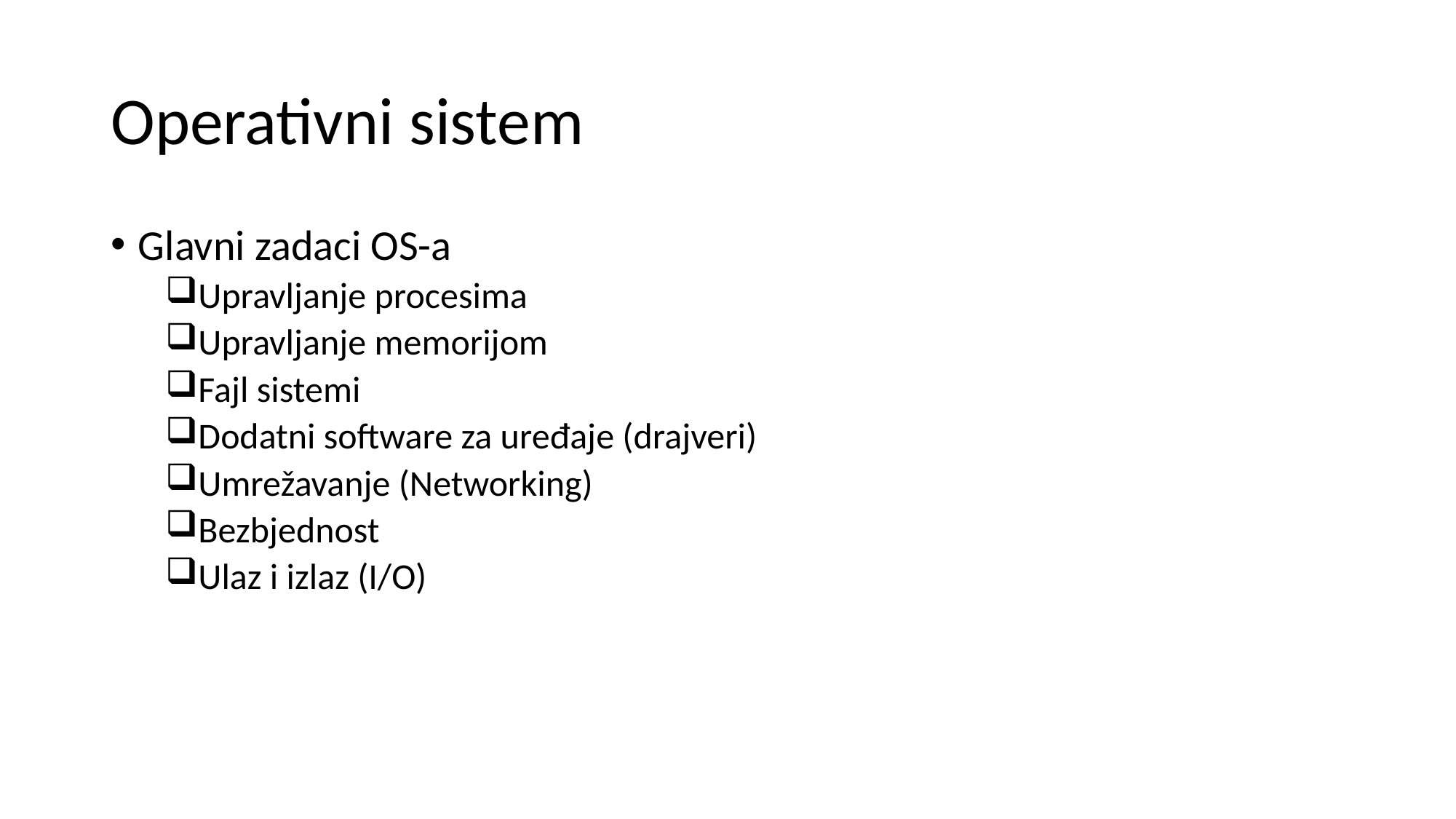

# Operativni sistem
Glavni zadaci OS-a
Upravljanje procesima
Upravljanje memorijom
Fajl sistemi
Dodatni software za uređaje (drajveri)
Umrežavanje (Networking)
Bezbjednost
Ulaz i izlaz (I/O)